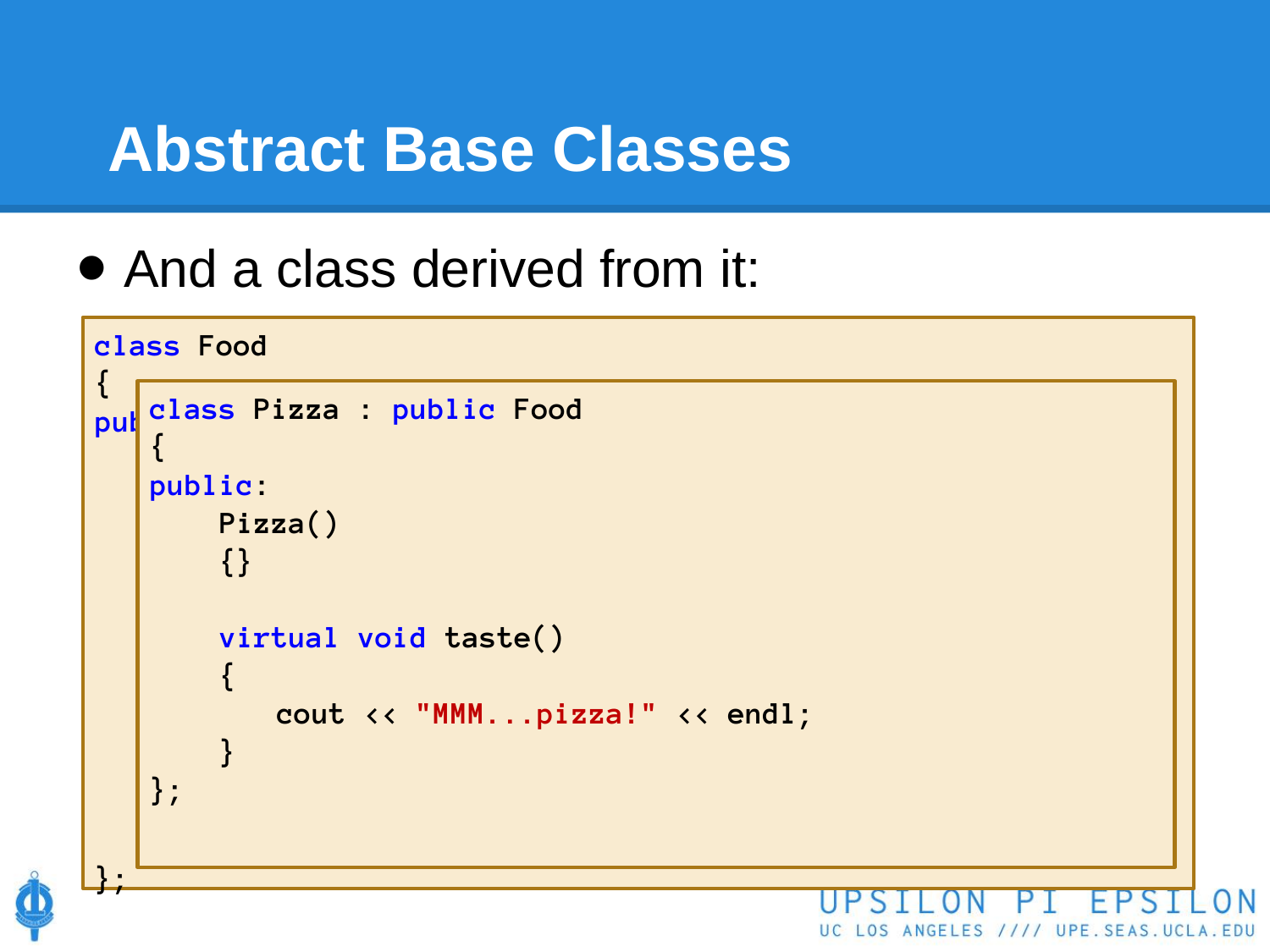

# Abstract Base Classes
And a class derived from it:
class Food
{
public:
    Food()
    {}

    virtual void taste()
    {
	cout << "I don't know what type of food this is, " <<
		"so I don't know what it tastes like" << endl;
    }

};
class Pizza : public Food
{
public:
    Pizza()
    {}

    virtual void taste()
    {
	cout << "MMM...pizza!" << endl;
    }
};
DON'T FORGET ME!
virtual ~Food () {…}